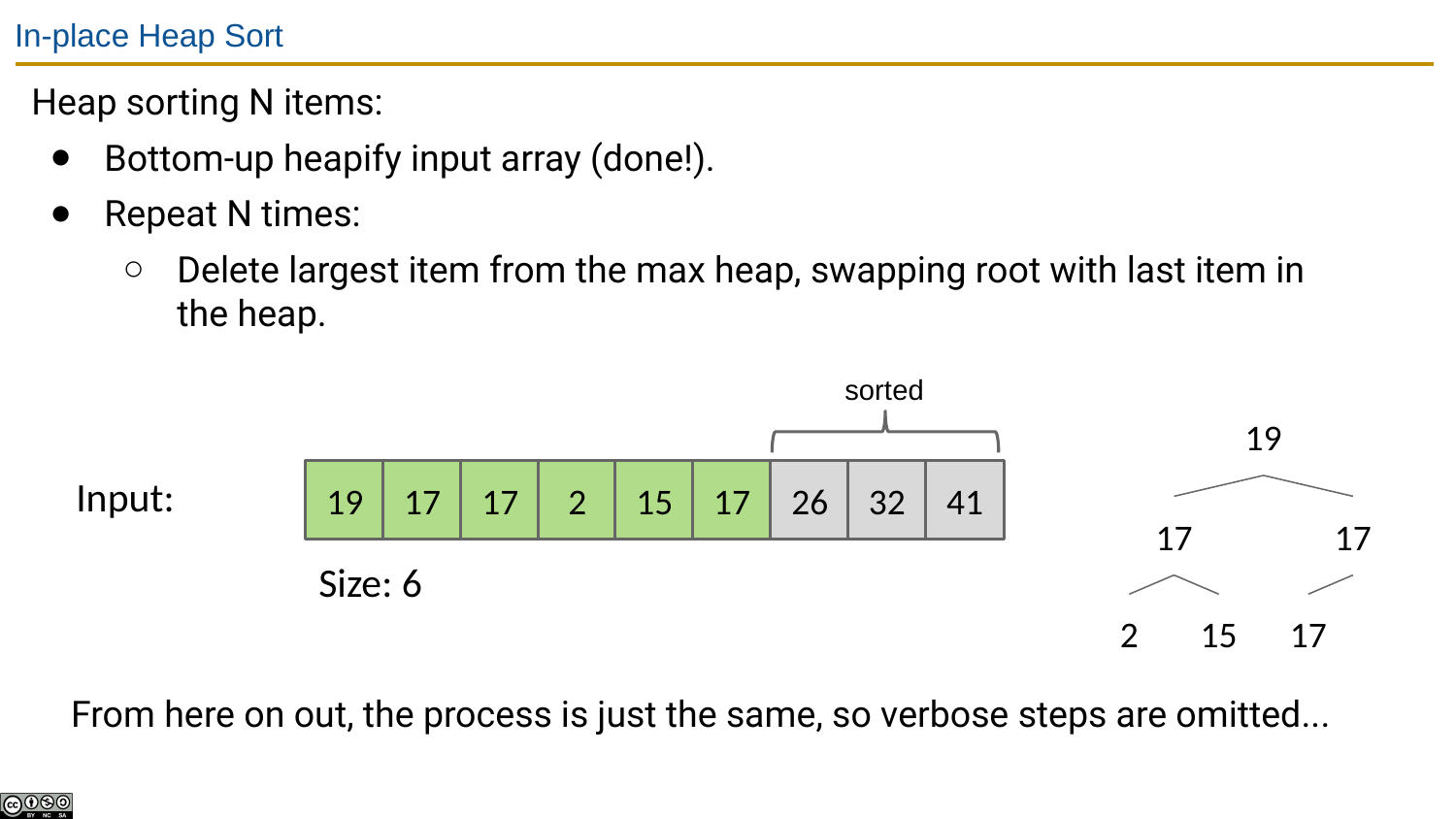

# In-place Heap Sort
Heap sorting N items:
Bottom-up heapify input array (done!).
Repeat N times:
Delete largest item from the max heap, swapping root with last item in the heap.

sorted
19
Input:
19
17
17
2
15
17
26
32
41
17
17
Size: 6
2
15
17
From here on out, the process is just the same, so verbose steps are omitted...